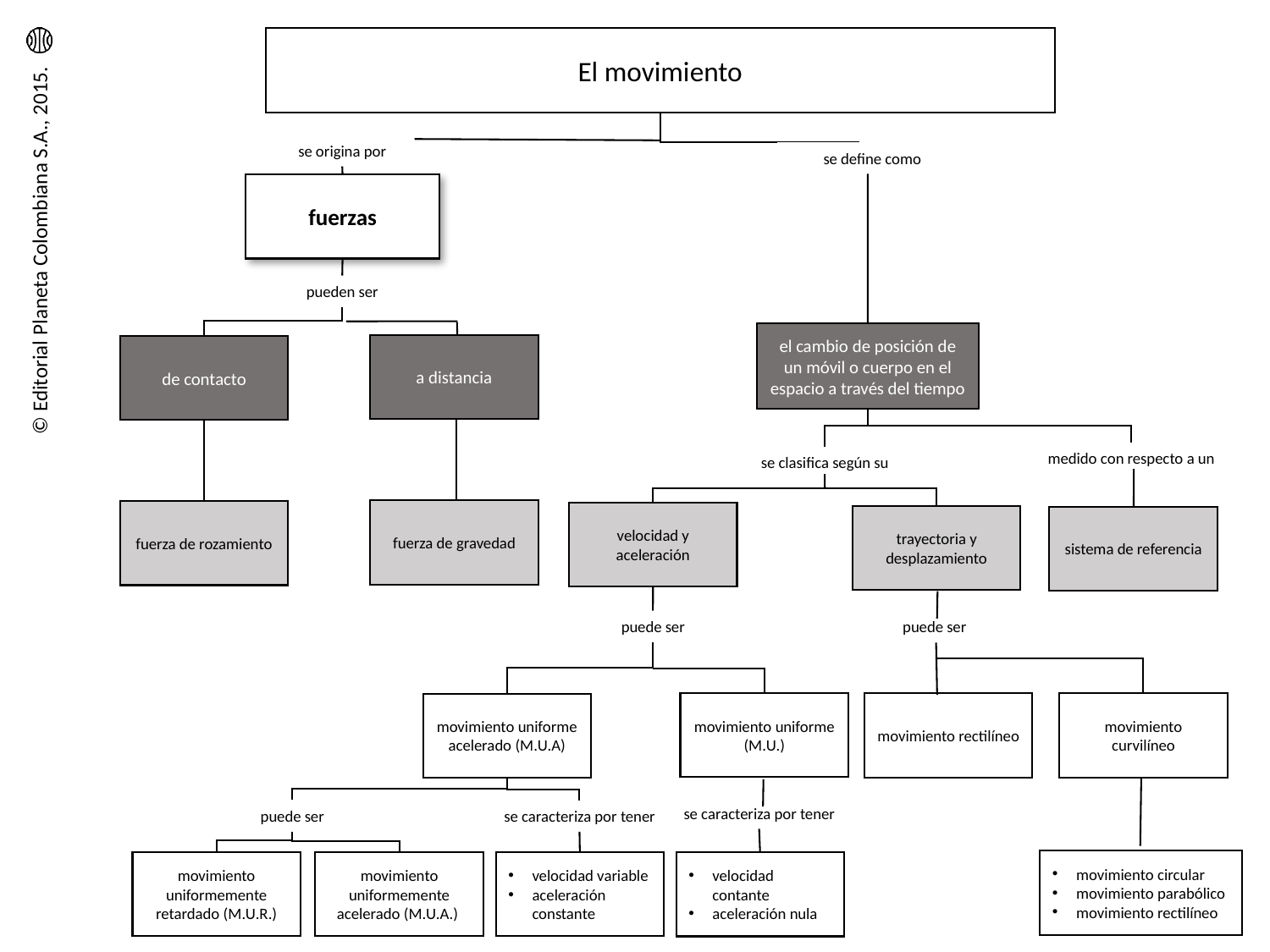

El movimiento
se origina por
se define como
fuerzas
pueden ser
el cambio de posición de un móvil o cuerpo en el espacio a través del tiempo
a distancia
de contacto
medido con respecto a un
se clasifica según su
fuerza de gravedad
fuerza de rozamiento
velocidad y aceleración
trayectoria y desplazamiento
sistema de referencia
puede ser
puede ser
movimiento uniforme (M.U.)
movimiento rectilíneo
movimiento curvilíneo
movimiento uniforme acelerado (M.U.A)
se caracteriza por tener
puede ser
se caracteriza por tener
movimiento circular
movimiento parabólico
movimiento rectilíneo
velocidad variable
aceleración constante
movimiento uniformemente acelerado (M.U.A.)
movimiento uniformemente retardado (M.U.R.)
velocidad contante
aceleración nula